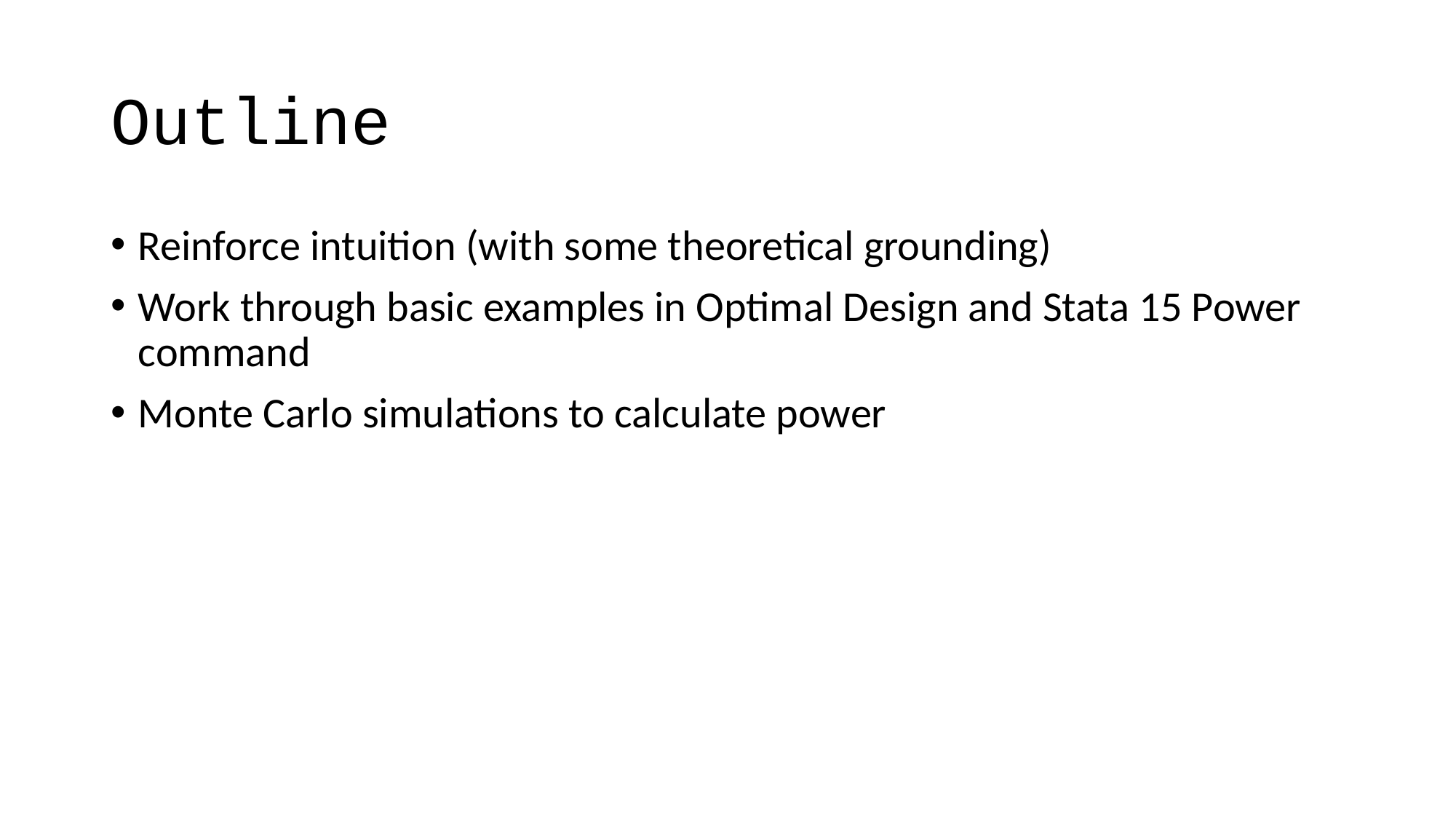

# Outline
Reinforce intuition (with some theoretical grounding)
Work through basic examples in Optimal Design and Stata 15 Power command
Monte Carlo simulations to calculate power